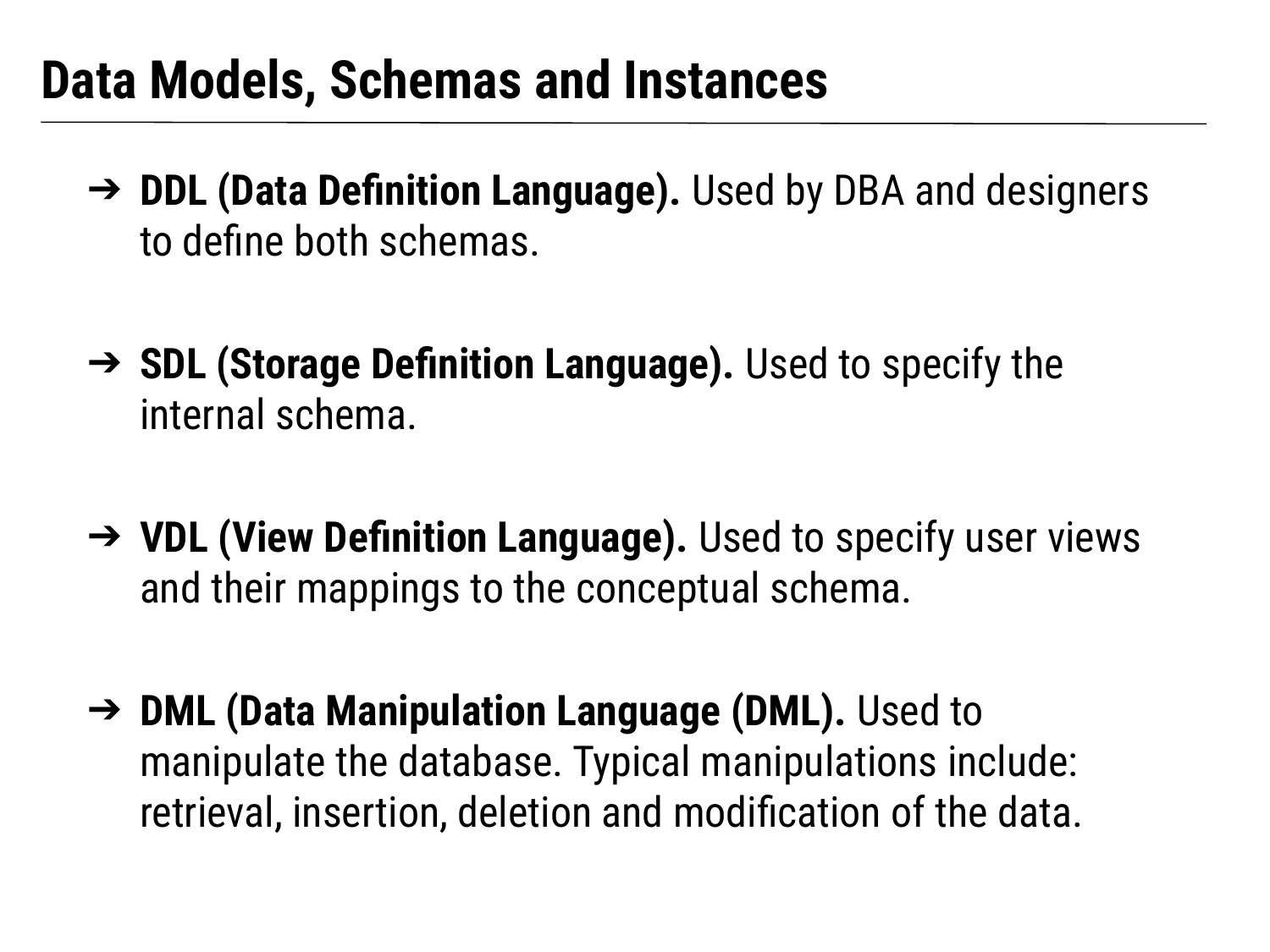

# Data Models, Schemas and Instances
DDL (Data Definition Language). Used by DBA and designers to define both schemas.

SDL (Storage Definition Language). Used to specify the internal schema.

VDL (View Definition Language). Used to specify user views and their mappings to the conceptual schema.

DML (Data Manipulation Language (DML). Used to manipulate the database. Typical manipulations include: retrieval, insertion, deletion and modification of the data.